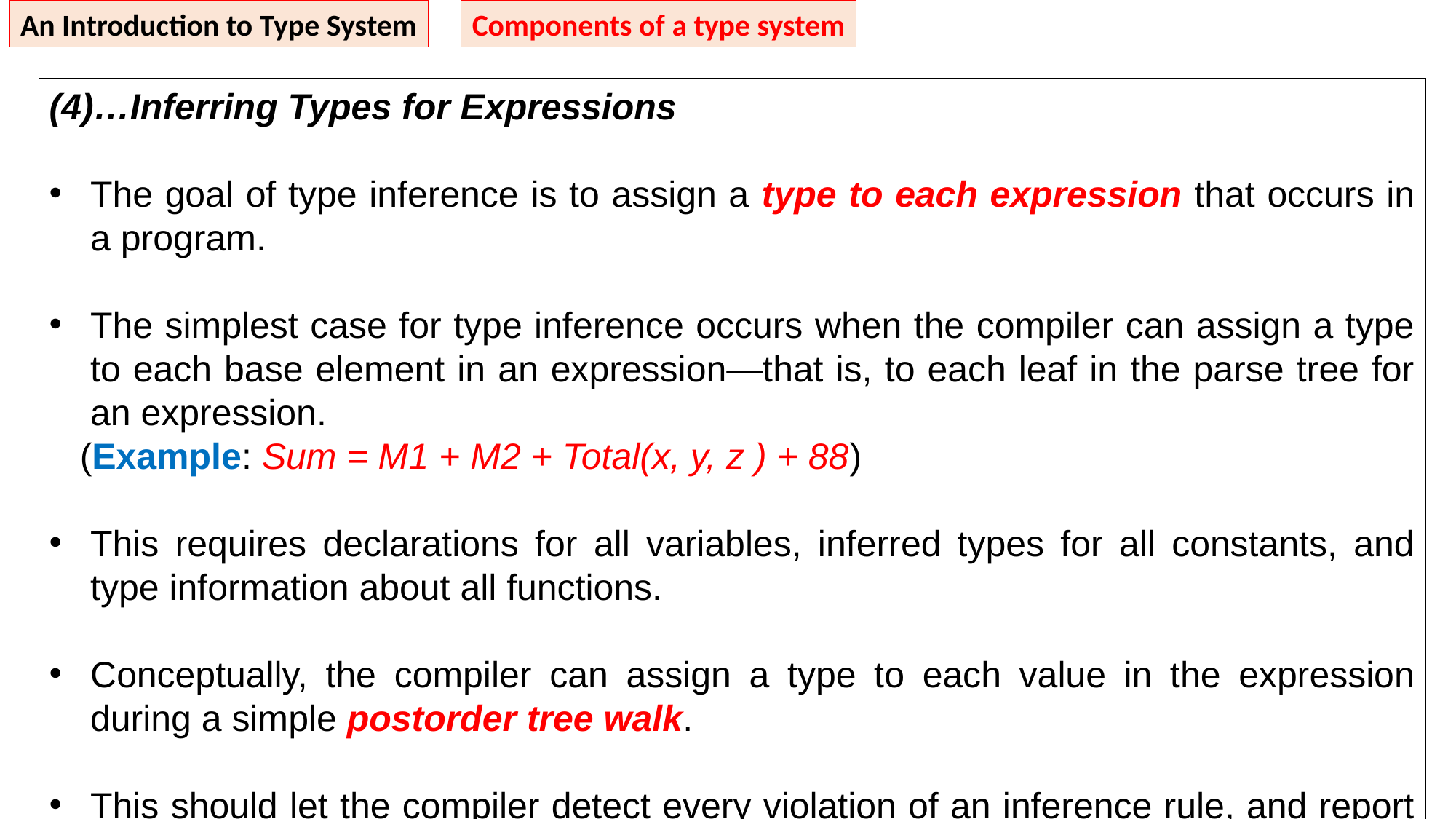

An Introduction to Type System
Components of a type system
(4)…Inferring Types for Expressions

The goal of type inference is to assign a type to each expression that occurs in a program.

The simplest case for type inference occurs when the compiler can assign a type to each base element in an expression—that is, to each leaf in the parse tree for an expression.
   (Example: Sum = M1 + M2 + Total(x, y, z ) + 88)

This requires declarations for all variables, inferred types for all constants, and type information about all functions.

Conceptually, the compiler can assign a type to each value in the expression during a simple postorder tree walk.

This should let the compiler detect every violation of an inference rule, and report it at compile time.